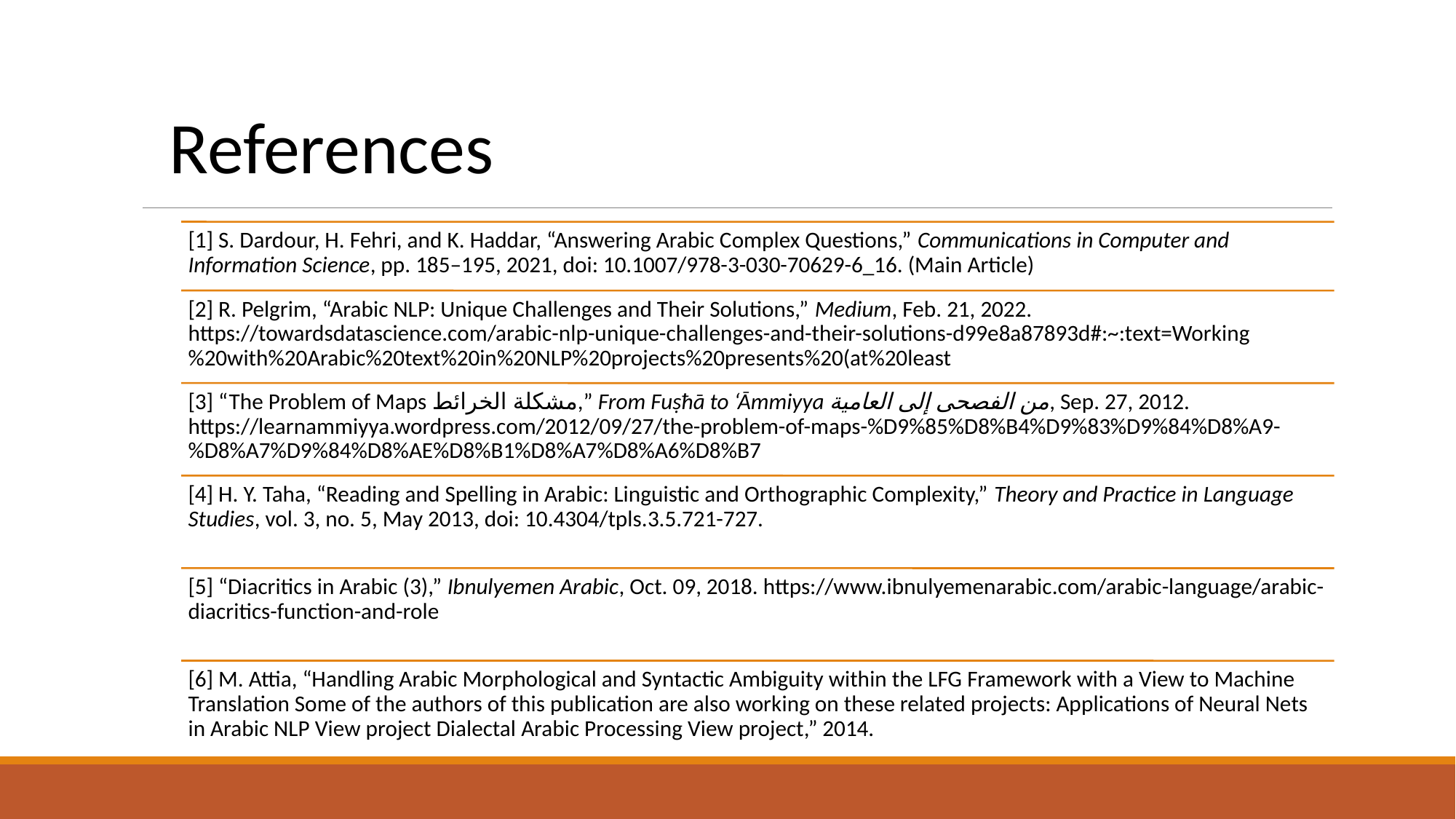

References
[1] S. Dardour, H. Fehri, and K. Haddar, “Answering Arabic Complex Questions,” Communications in Computer and Information Science, pp. 185–195, 2021, doi: 10.1007/978-3-030-70629-6_16. (Main Article)
[2] R. Pelgrim, “Arabic NLP: Unique Challenges and Their Solutions,” Medium, Feb. 21, 2022. https://towardsdatascience.com/arabic-nlp-unique-challenges-and-their-solutions-d99e8a87893d#:~:text=Working%20with%20Arabic%20text%20in%20NLP%20projects%20presents%20(at%20least
[3] “The Problem of Maps مشكلة الخرائط,” From Fuṣħā to ‘Āmmiyya من الفصحى إلى العامية, Sep. 27, 2012. https://learnammiyya.wordpress.com/2012/09/27/the-problem-of-maps-%D9%85%D8%B4%D9%83%D9%84%D8%A9-%D8%A7%D9%84%D8%AE%D8%B1%D8%A7%D8%A6%D8%B7
[4] H. Y. Taha, “Reading and Spelling in Arabic: Linguistic and Orthographic Complexity,” Theory and Practice in Language Studies, vol. 3, no. 5, May 2013, doi: 10.4304/tpls.3.5.721-727.
[5] “Diacritics in Arabic (3),” Ibnulyemen Arabic, Oct. 09, 2018. https://www.ibnulyemenarabic.com/arabic-language/arabic-diacritics-function-and-role
[6] M. Attia, “Handling Arabic Morphological and Syntactic Ambiguity within the LFG Framework with a View to Machine Translation Some of the authors of this publication are also working on these related projects: Applications of Neural Nets in Arabic NLP View project Dialectal Arabic Processing View project,” 2014.